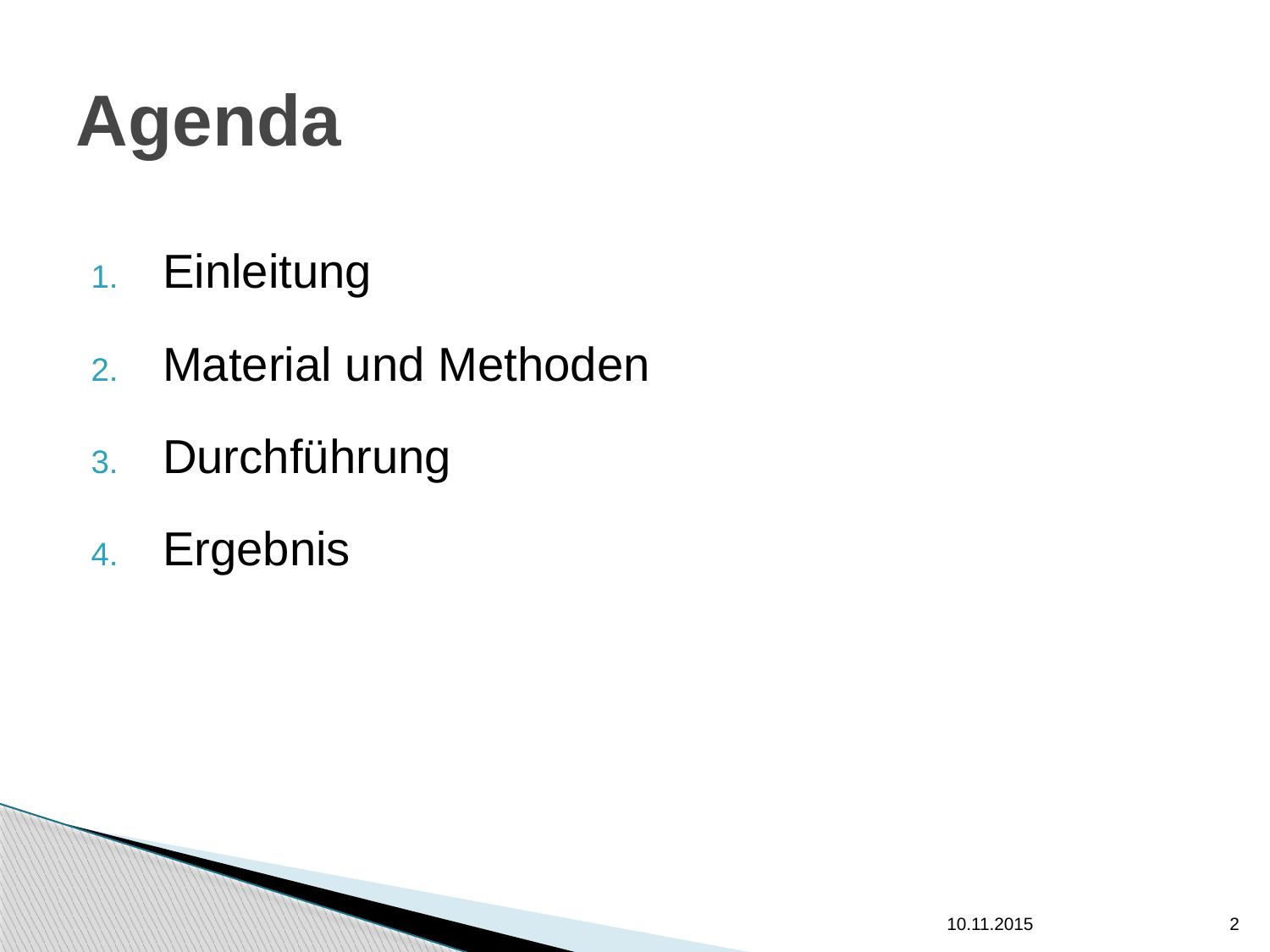

# Agenda
Einleitung
Material und Methoden
Durchführung
Ergebnis
10.11.2015
2